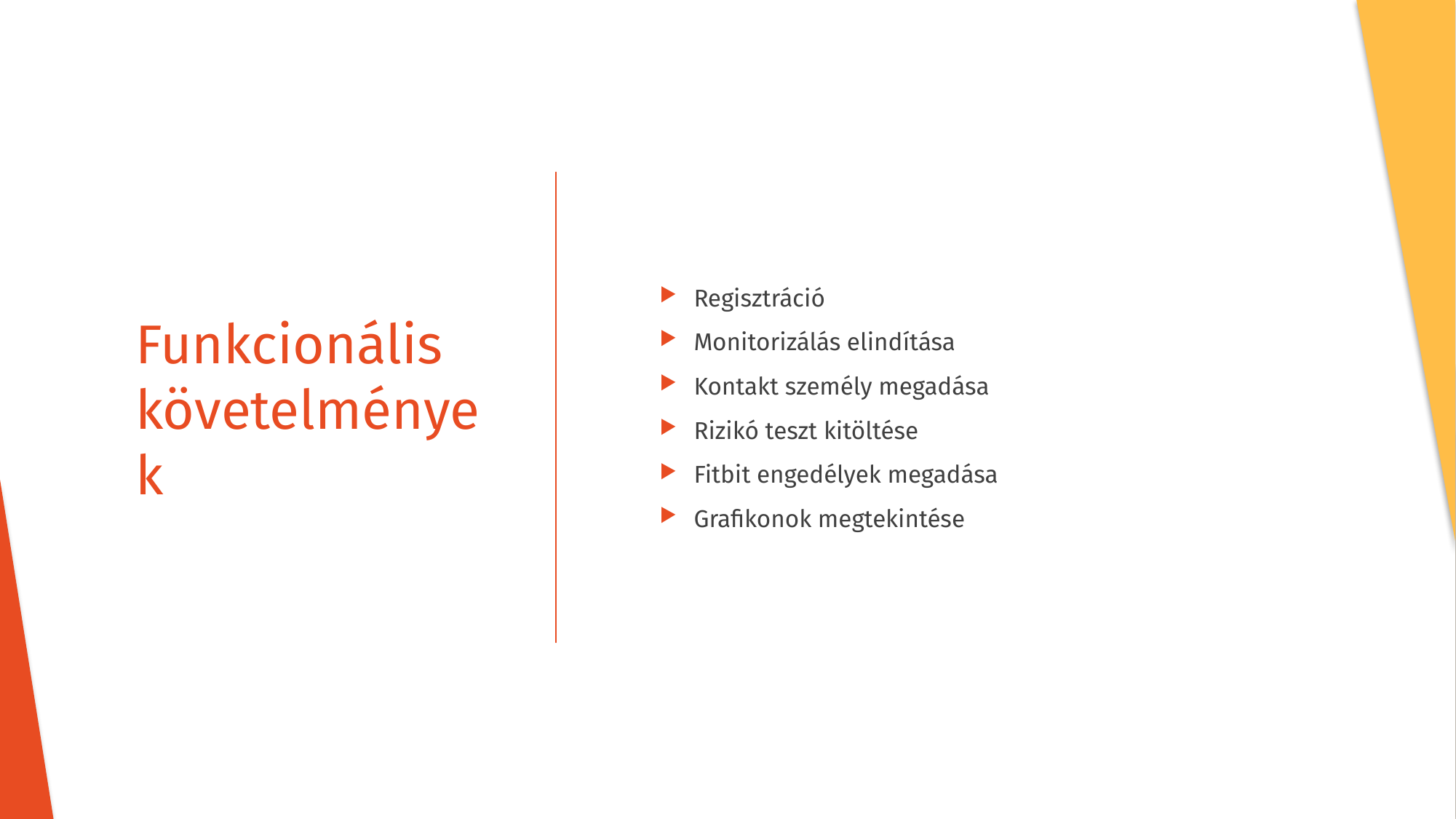

Regisztráció
Monitorizálás elindítása
Kontakt személy megadása
Rizikó teszt kitöltése
Fitbit engedélyek megadása
Grafikonok megtekintése
# Funkcionális követelmények